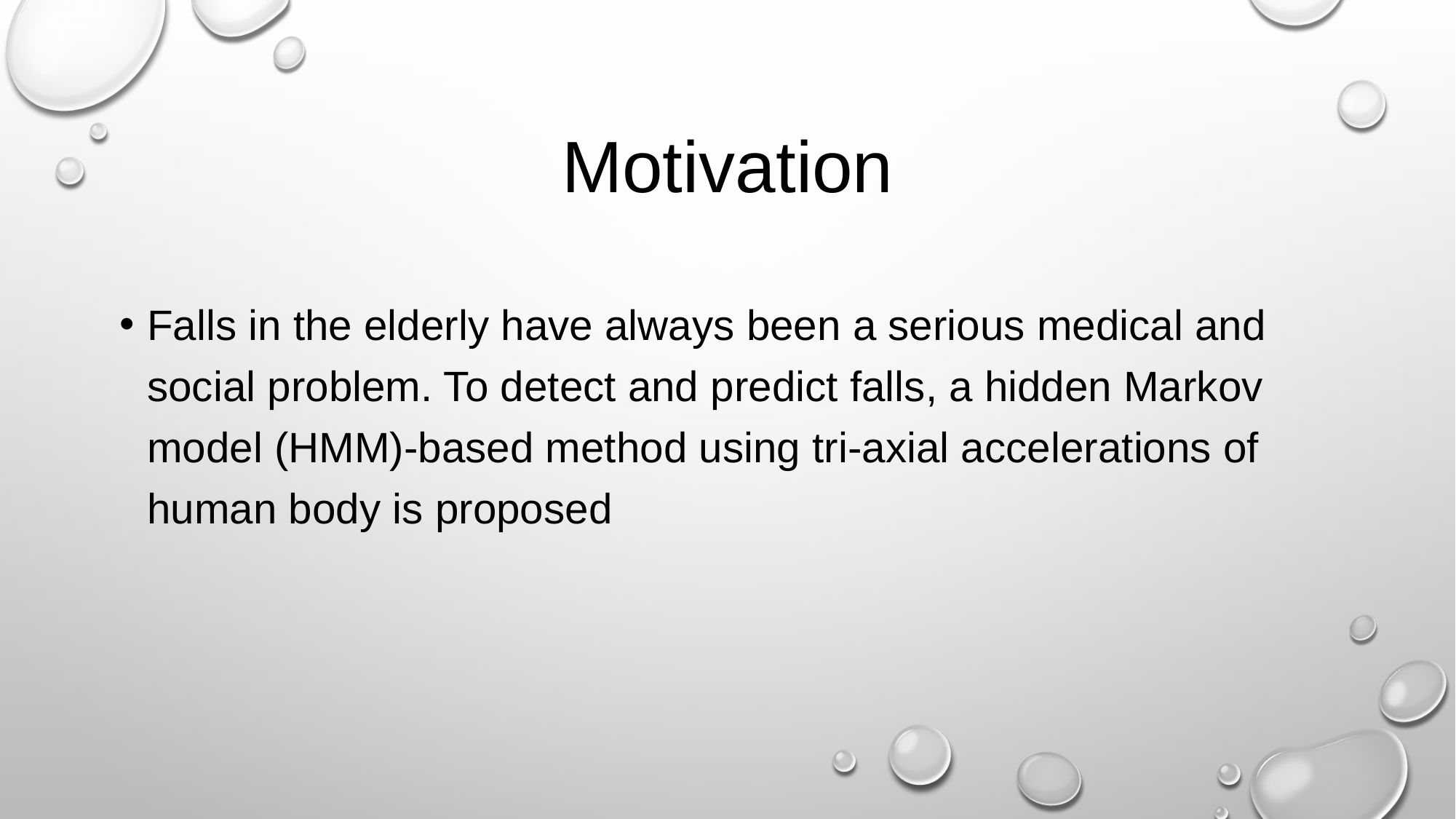

# Motivation
Falls in the elderly have always been a serious medical and social problem. To detect and predict falls, a hidden Markov model (HMM)-based method using tri-axial accelerations of human body is proposed